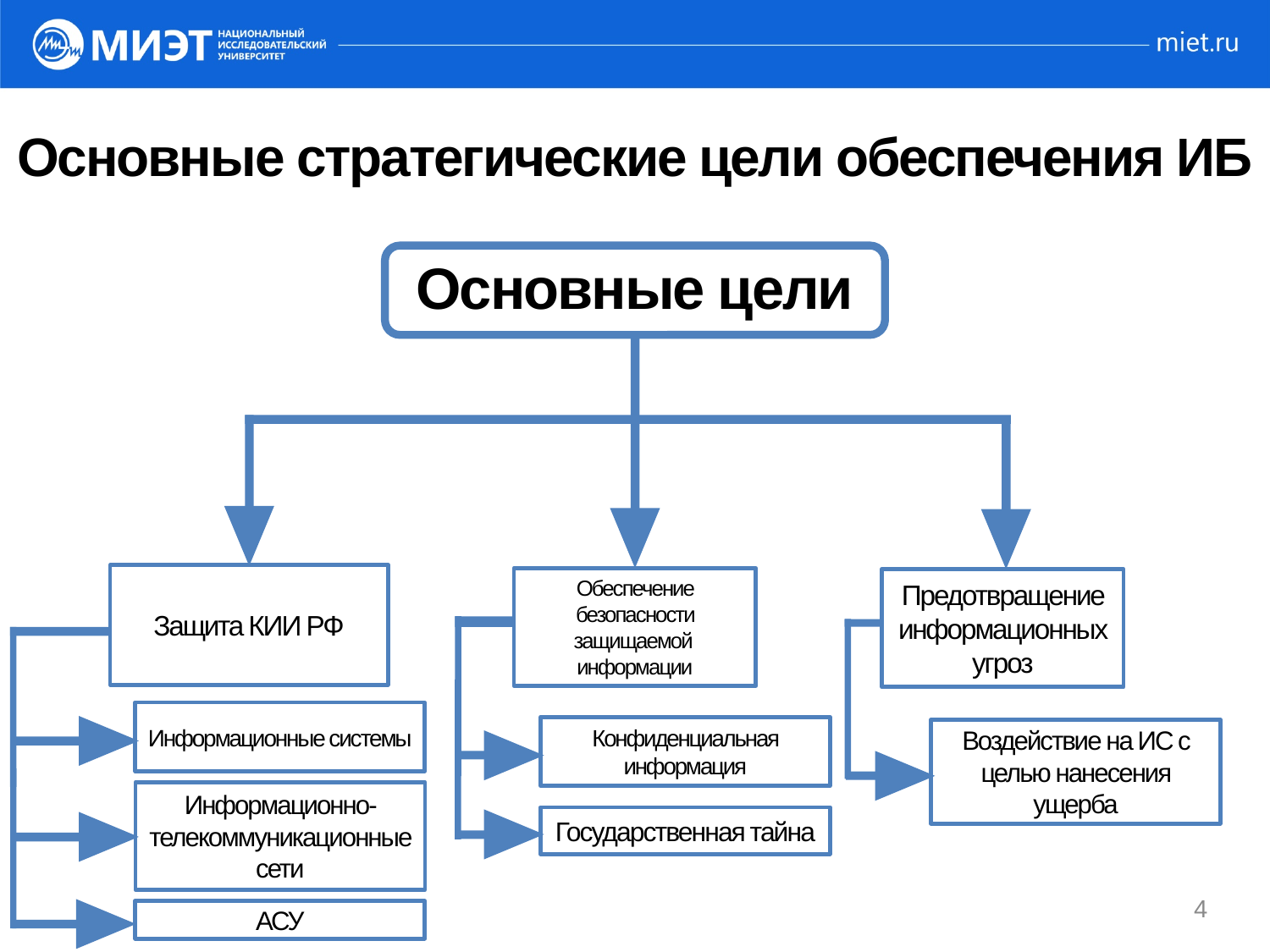

# Основные стратегические цели обеспечения ИБ
Основные цели

Защита КИИ РФ
Обеспечение безопасности защищаемой  информации
Предотвращение информационных угроз

Информационные системы

Конфиденциальная информация
Воздействие на ИС с целью нанесения ущерба

Информационно-телекоммуникационные сети

Государственная тайна

4

АСУ